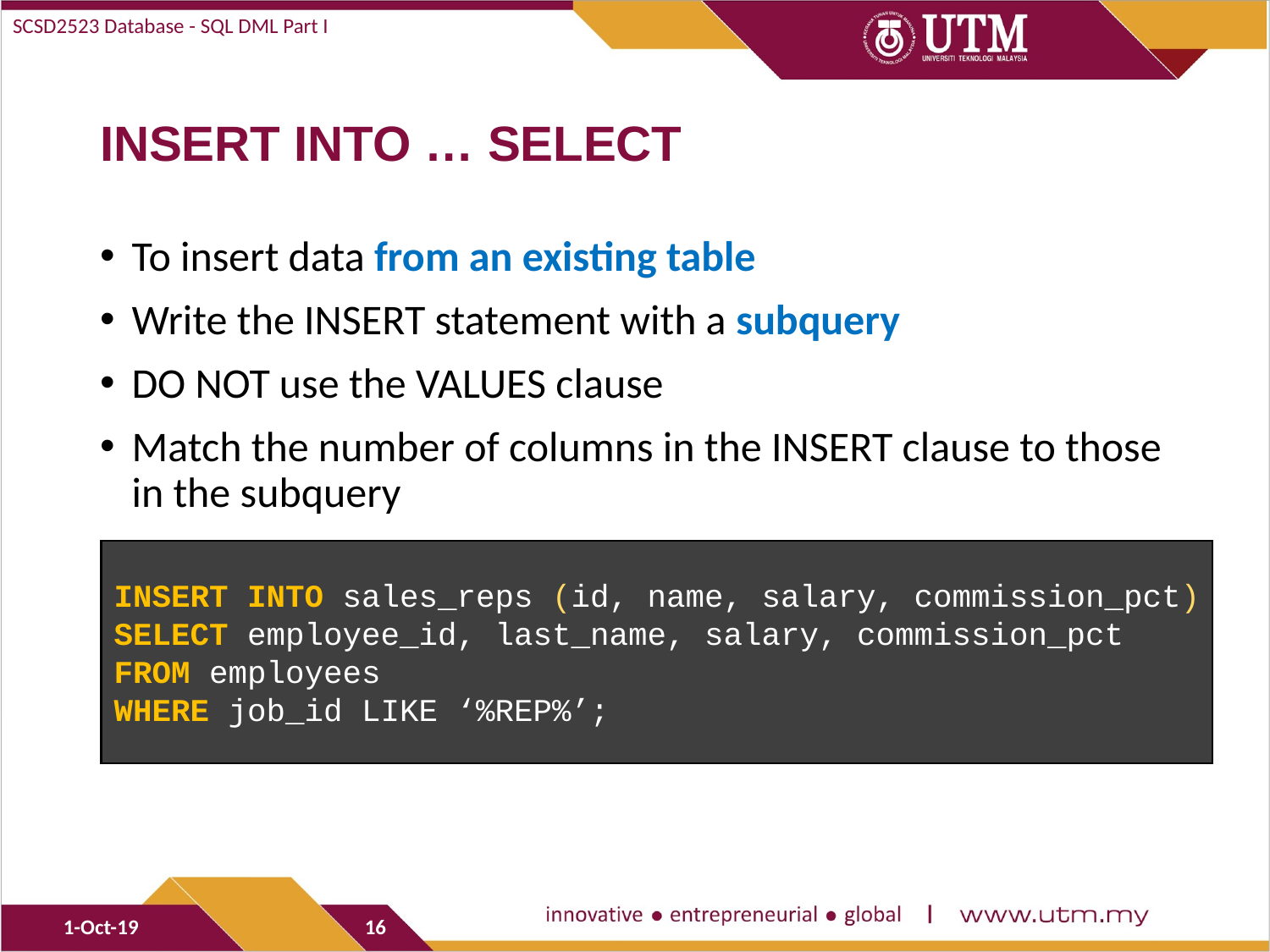

SCSD2523 Database - SQL DML Part I
# INSERT INTO … SELECT
To insert data from an existing table
Write the INSERT statement with a subquery
DO NOT use the VALUES clause
Match the number of columns in the INSERT clause to those in the subquery

INSERT INTO sales_reps (id, name, salary, commission_pct)
SELECT employee_id, last_name, salary, commission_pct
FROM employees
WHERE job_id LIKE ‘%REP%’;
1-Oct-19
16